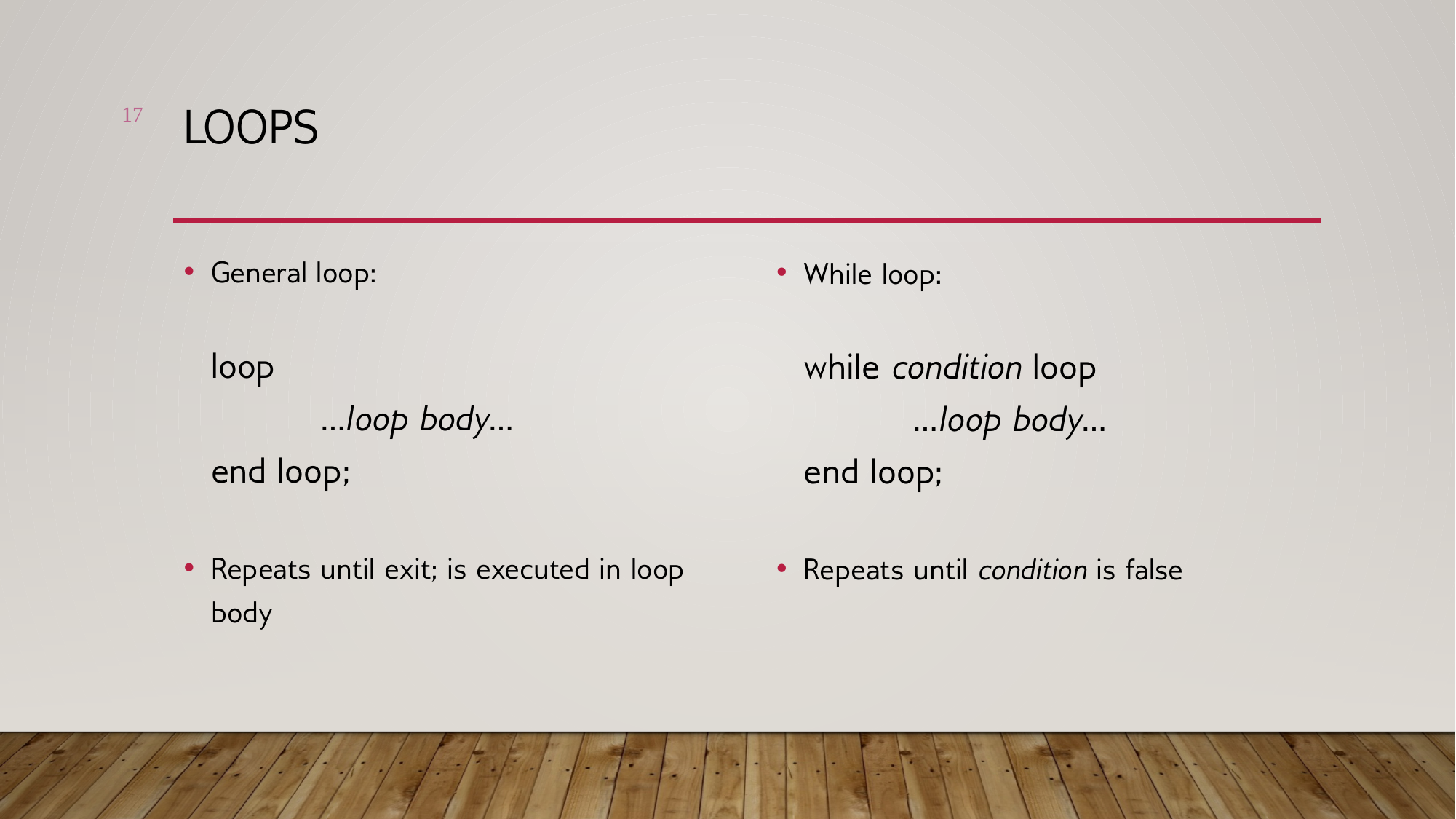

17
# Loops
General loop:
loop
	…loop body…
end loop;
Repeats until exit; is executed in loop body
While loop:
while condition loop
	…loop body…
end loop;
Repeats until condition is false